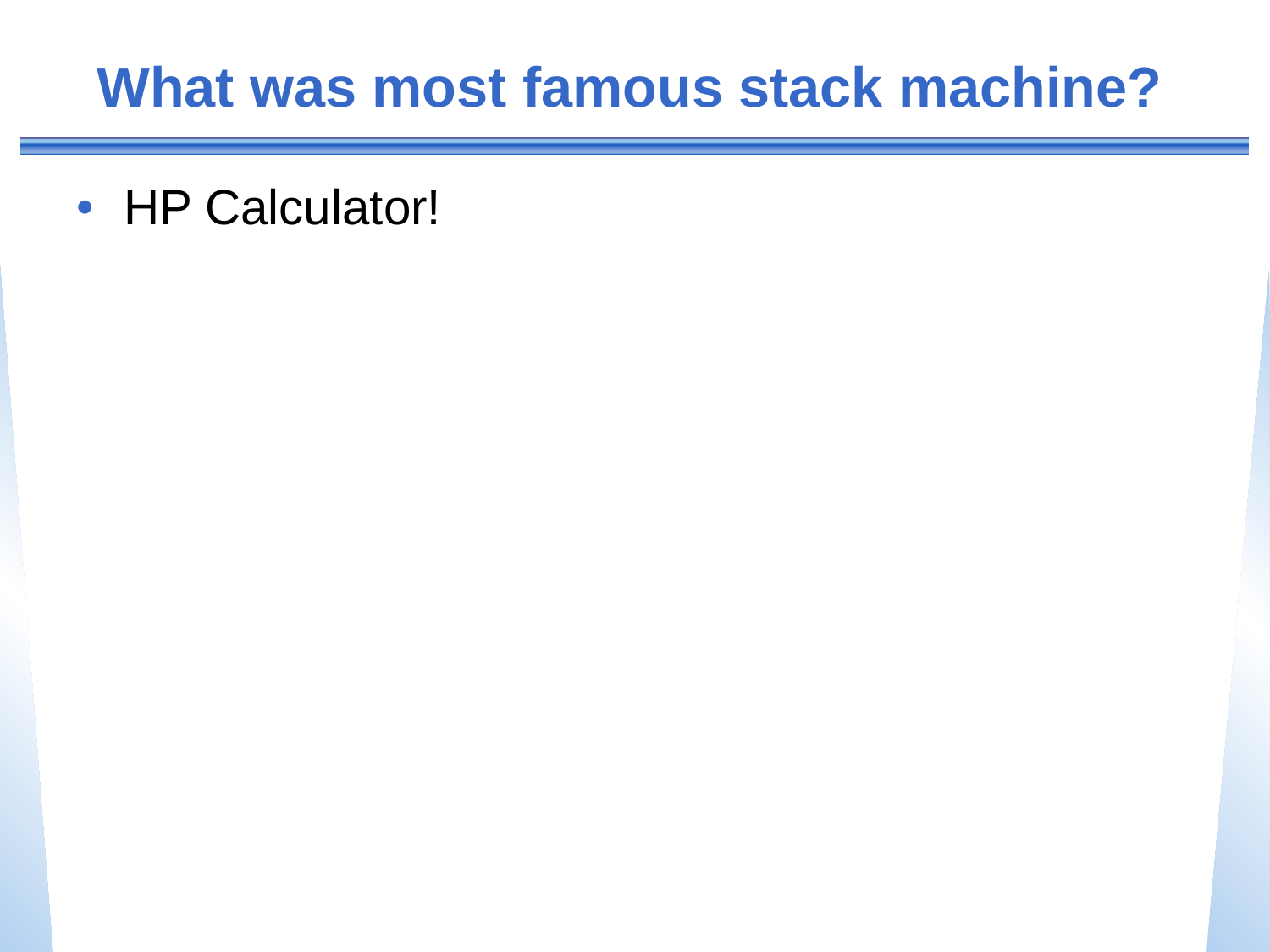

# What was most famous stack machine?
HP Calculator!